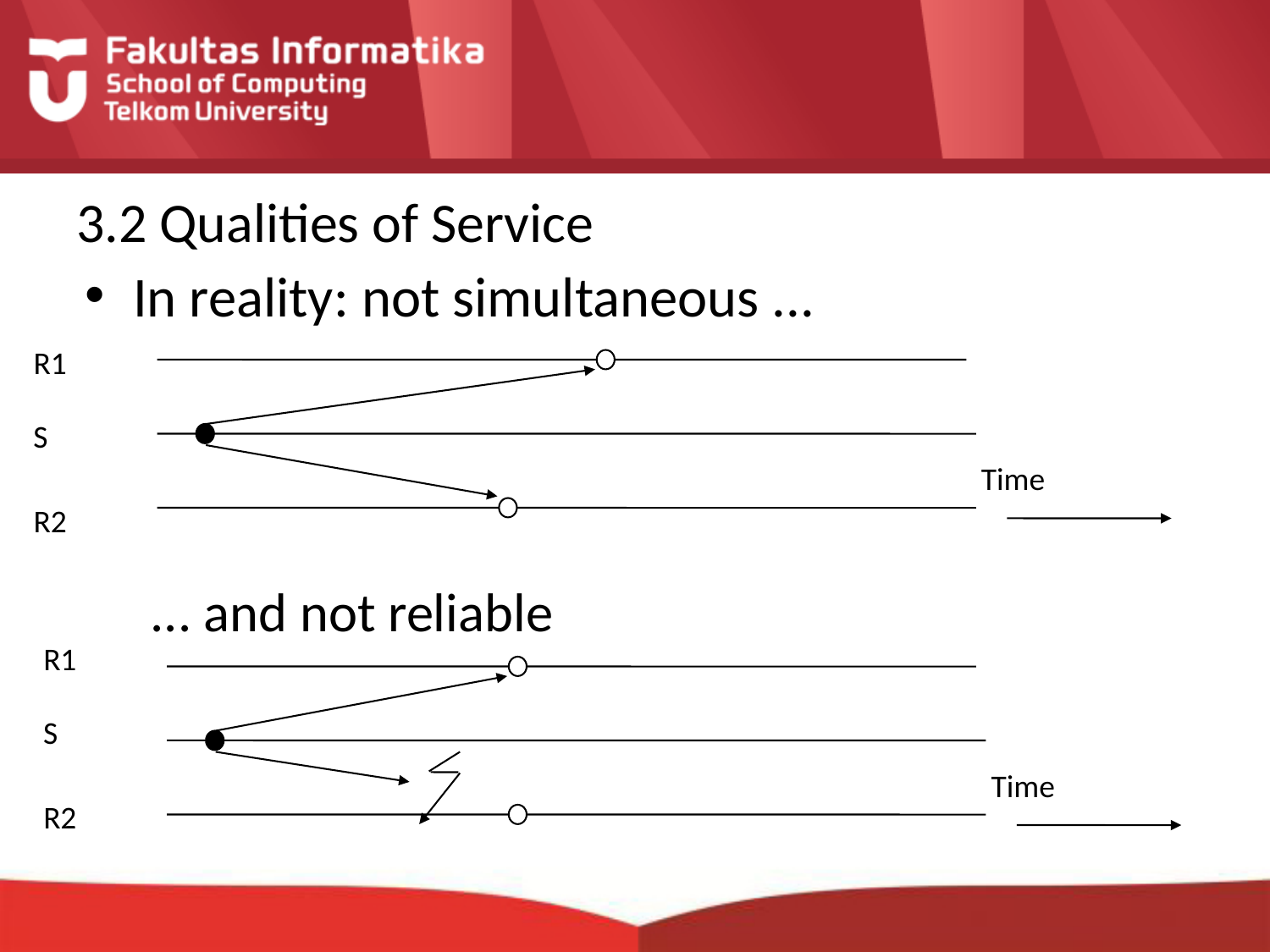

# 3.2 Qualities of Service
In reality: not simultaneous ...
R1

S

Time
R2

	... and not reliable
R1

S

Time
R2